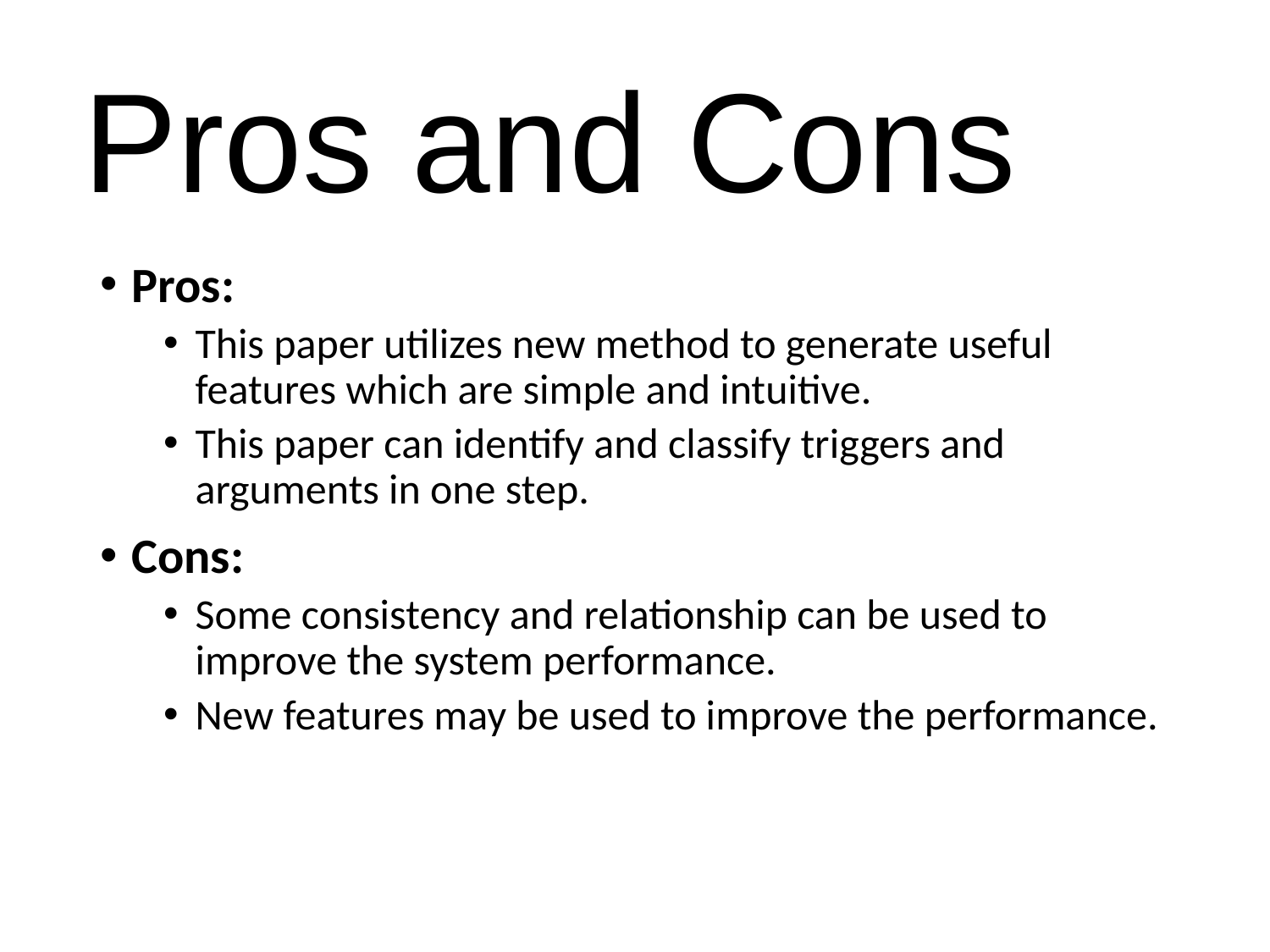

# Pros and Cons
Pros:
This paper utilizes new method to generate useful features which are simple and intuitive.
This paper can identify and classify triggers and arguments in one step.
Cons:
Some consistency and relationship can be used to improve the system performance.
New features may be used to improve the performance.